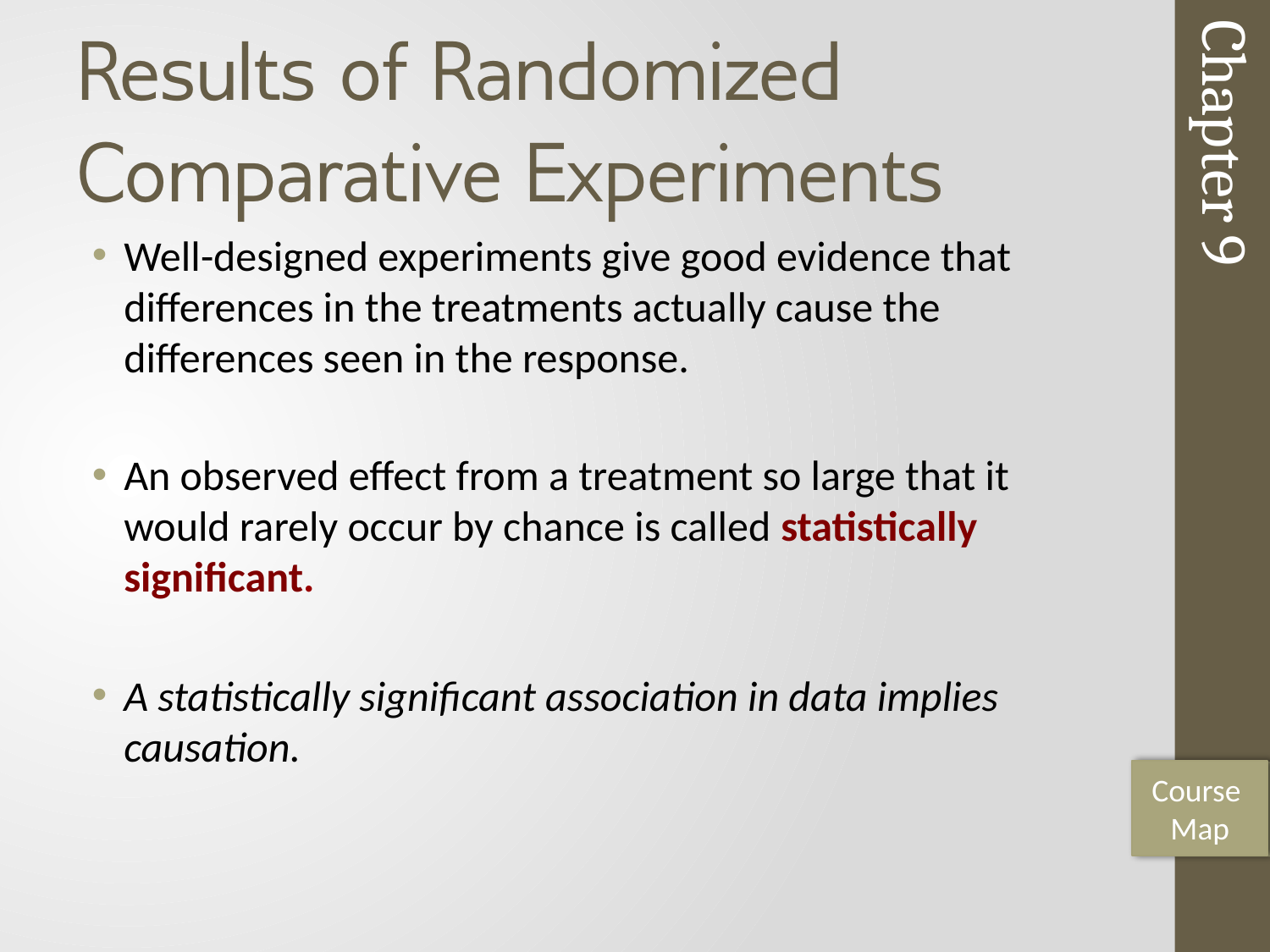

# Results of Randomized Comparative Experiments
Well-designed experiments give good evidence that differences in the treatments actually cause the differences seen in the response.

An observed effect from a treatment so large that it would rarely occur by chance is called statistically significant.

A statistically significant association in data implies causation.
Chapter 9
Course
Map